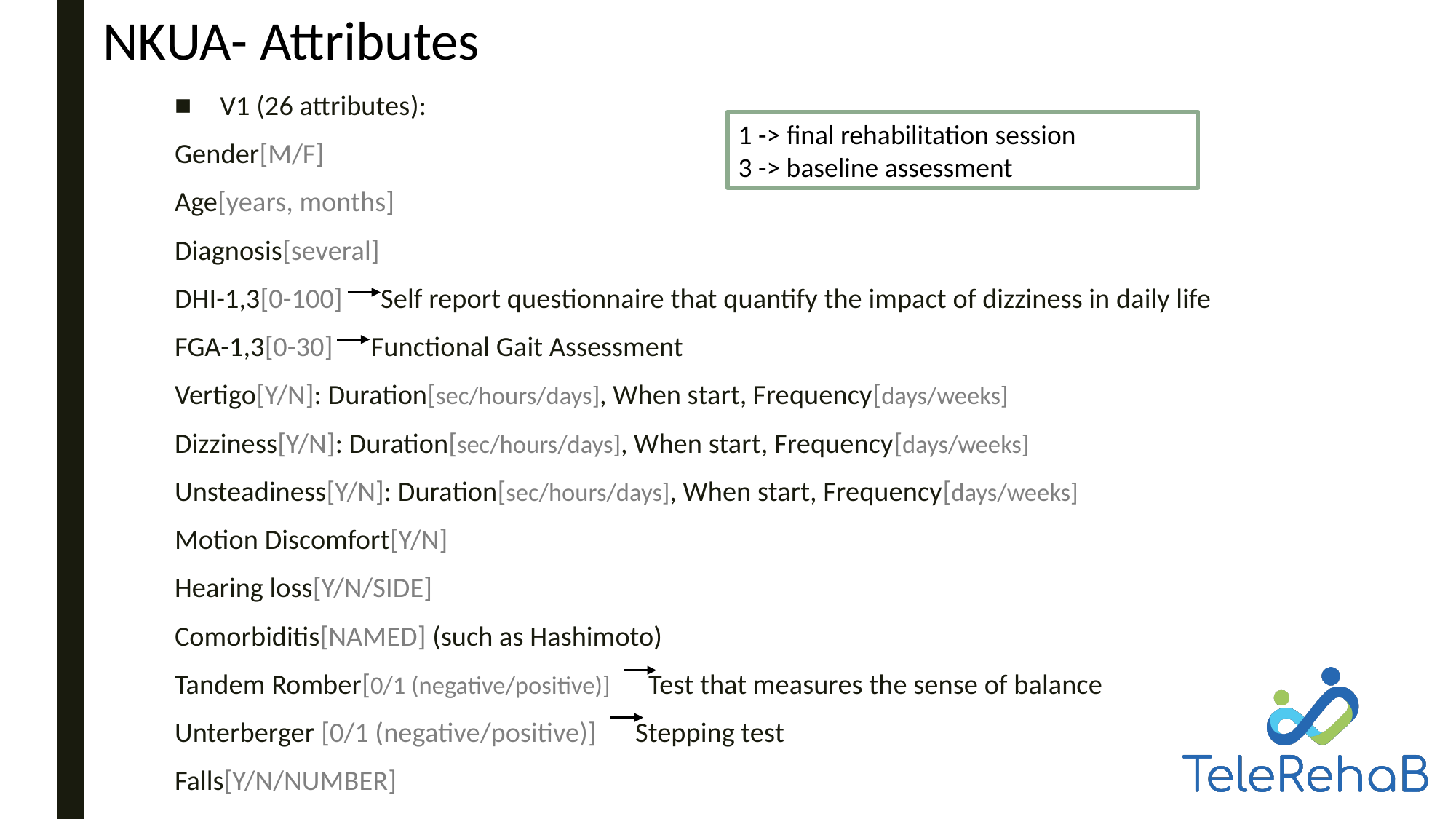

NKUA- Attributes
V1 (26 attributes):
Gender[M/F]
Age[years, months]
Diagnosis[several]
DHI-1,3[0-100]      Self report questionnaire that quantify the impact of dizziness in daily life
FGA-1,3[0-30]      Functional Gait Assessment
Vertigo[Y/N]: Duration[sec/hours/days], When start, Frequency[days/weeks]
Dizziness[Y/N]: Duration[sec/hours/days], When start, Frequency[days/weeks]
Unsteadiness[Y/N]: Duration[sec/hours/days], When start, Frequency[days/weeks]
Motion Discomfort[Y/N]
Hearing loss[Y/N/SIDE]
Comorbiditis[NAMED] (such as Hashimoto)
Tandem Romber[0/1 (negative/positive)]      Test that measures the sense of balance
Unterberger [0/1 (negative/positive)]      Stepping test
Falls[Y/N/NUMBER]
1 -> final rehabilitation session
3 -> baseline assessment